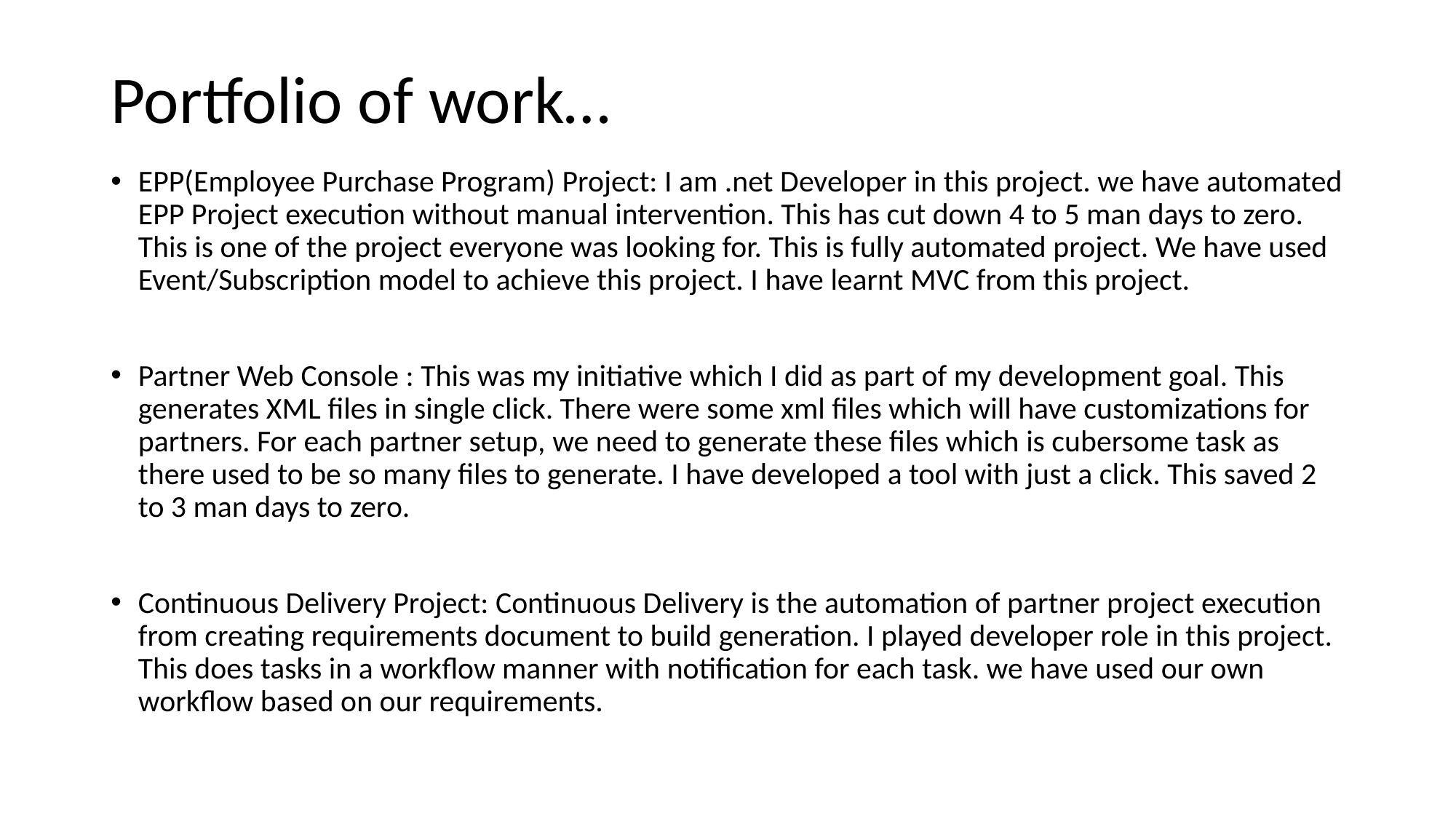

# Portfolio of work…
EPP(Employee Purchase Program) Project: I am .net Developer in this project. we have automated EPP Project execution without manual intervention. This has cut down 4 to 5 man days to zero. This is one of the project everyone was looking for. This is fully automated project. We have used Event/Subscription model to achieve this project. I have learnt MVC from this project.

Partner Web Console : This was my initiative which I did as part of my development goal. This generates XML files in single click. There were some xml files which will have customizations for partners. For each partner setup, we need to generate these files which is cubersome task as there used to be so many files to generate. I have developed a tool with just a click. This saved 2 to 3 man days to zero.

Continuous Delivery Project: Continuous Delivery is the automation of partner project execution from creating requirements document to build generation. I played developer role in this project. This does tasks in a workflow manner with notification for each task. we have used our own workflow based on our requirements.